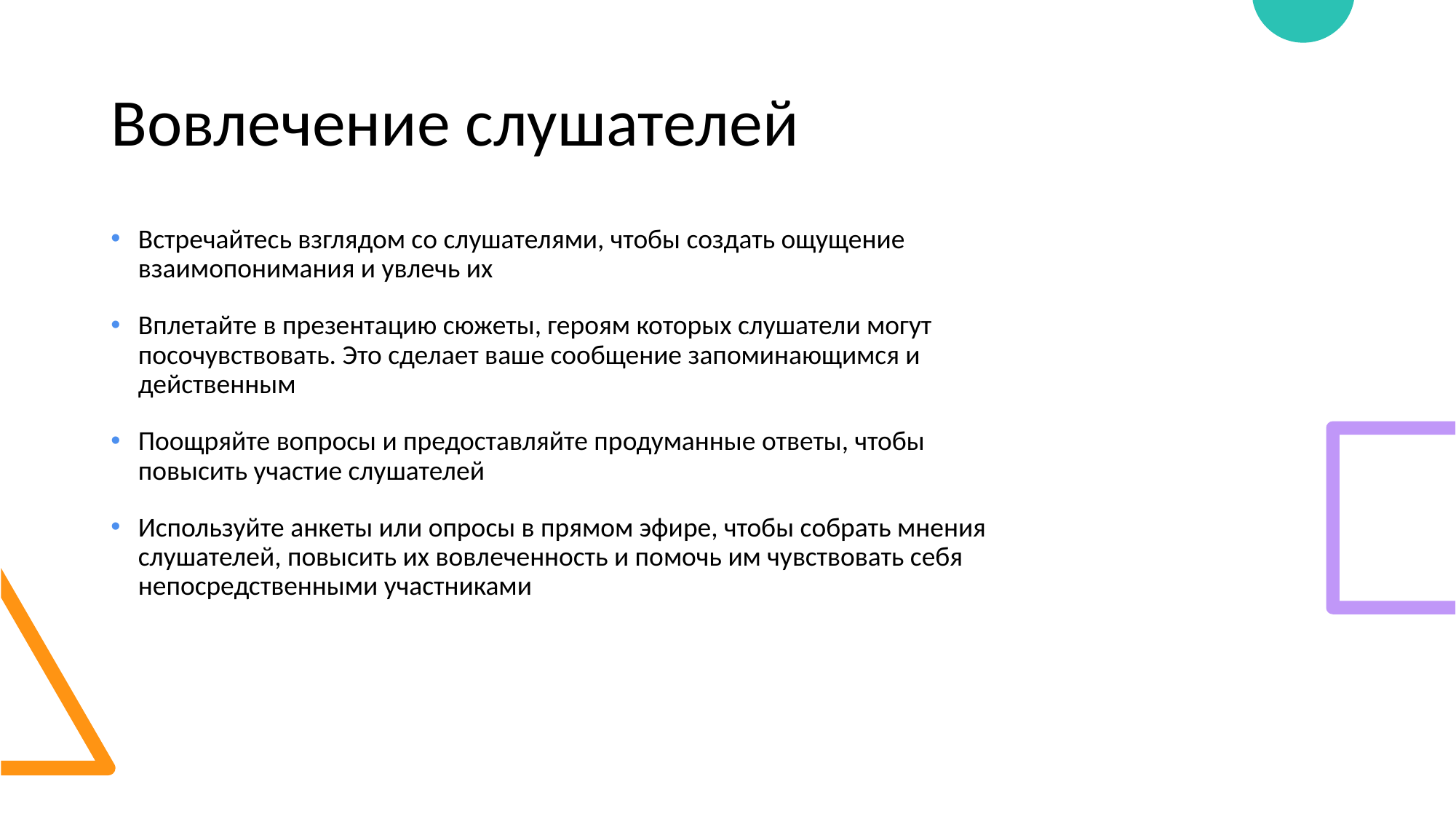

# Вовлечение слушателей
Встречайтесь взглядом со слушателями, чтобы создать ощущение взаимопонимания и увлечь их
Вплетайте в презентацию сюжеты, героям которых слушатели могут посочувствовать. Это сделает ваше сообщение запоминающимся и действенным
Поощряйте вопросы и предоставляйте продуманные ответы, чтобы повысить участие слушателей
Используйте анкеты или опросы в прямом эфире, чтобы собрать мнения слушателей, повысить их вовлеченность и помочь им чувствовать себя непосредственными участниками